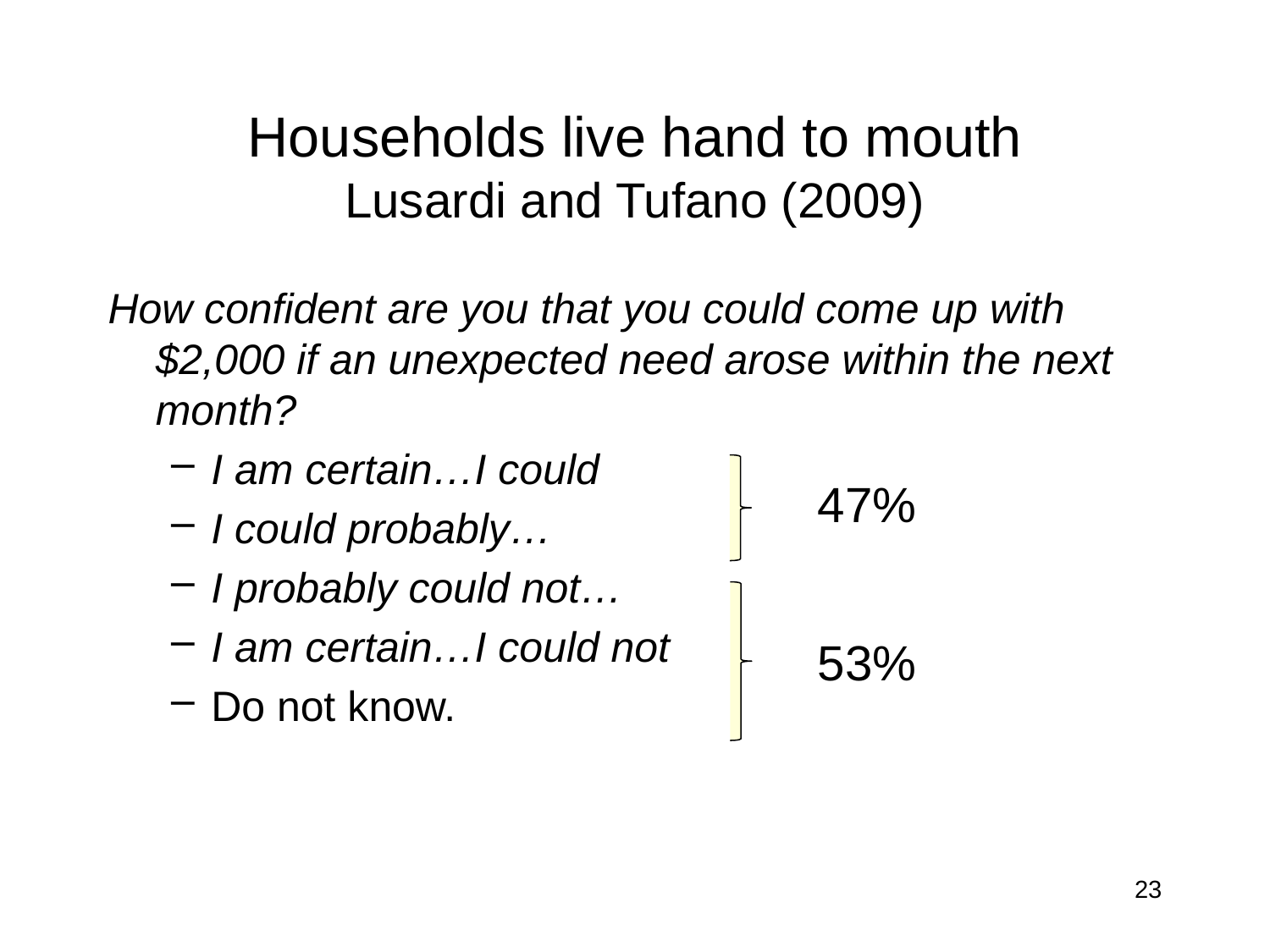

# Households live hand to mouth Lusardi and Tufano (2009)
How confident are you that you could come up with $2,000 if an unexpected need arose within the next month?
I am certain…I could
I could probably…
I probably could not…
I am certain…I could not
Do not know.

47%

53%
23